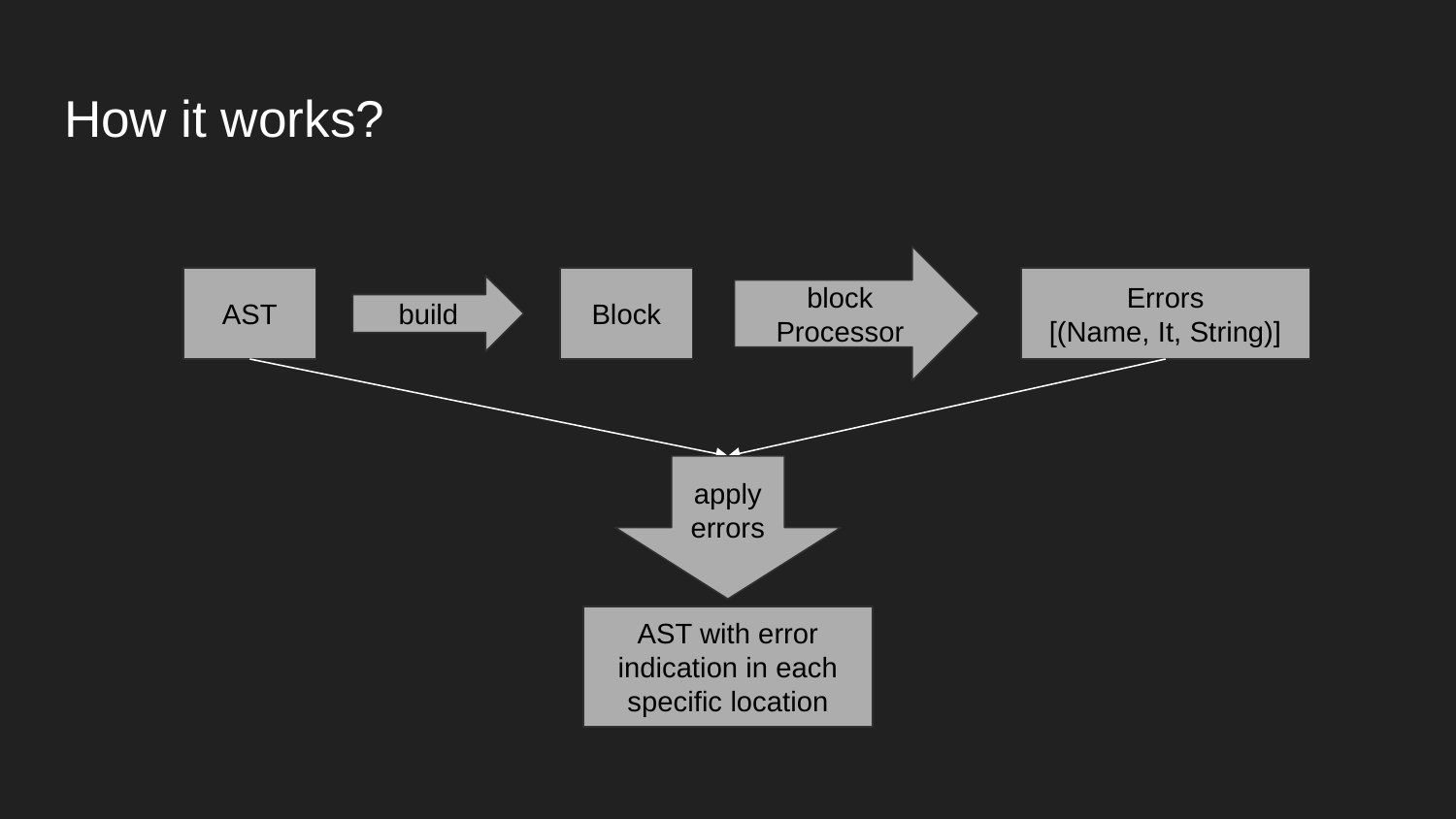

# How it works?
block Processor
AST
Block
Errors
[(Name, It, String)]
build
apply
errors
AST with error indication in each specific location